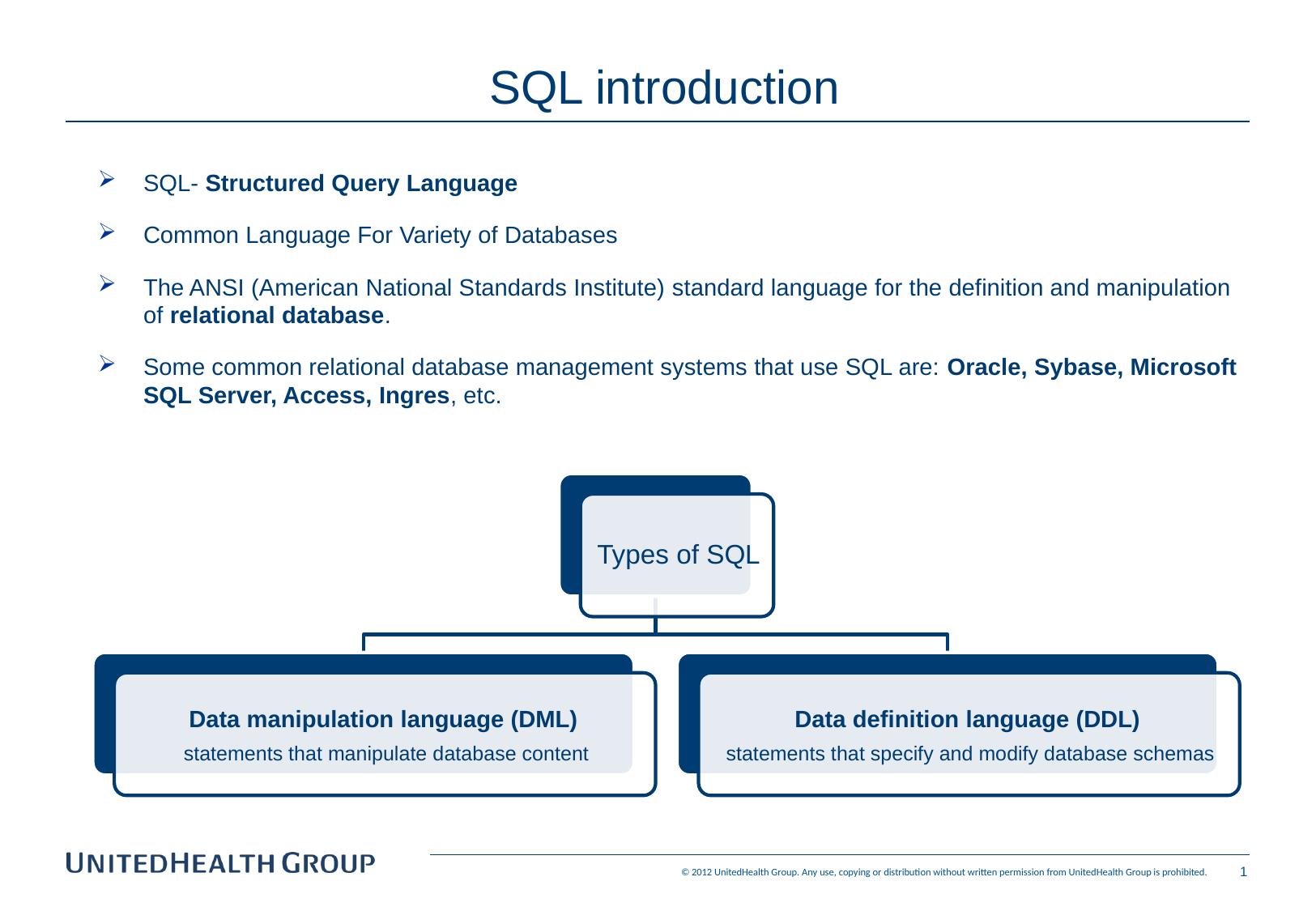

# SQL introduction

SQL- Structured Query Language

Common Language For Variety of Databases

The ANSI (American National Standards Institute) standard language for the definition and manipulation of relational database.

Some common relational database management systems that use SQL are: Oracle, Sybase, Microsoft SQL Server, Access, Ingres, etc.
Types of SQL
Data manipulation language (DML)
statements that manipulate database content
Data definition language (DDL)
statements that specify and modify database schemas